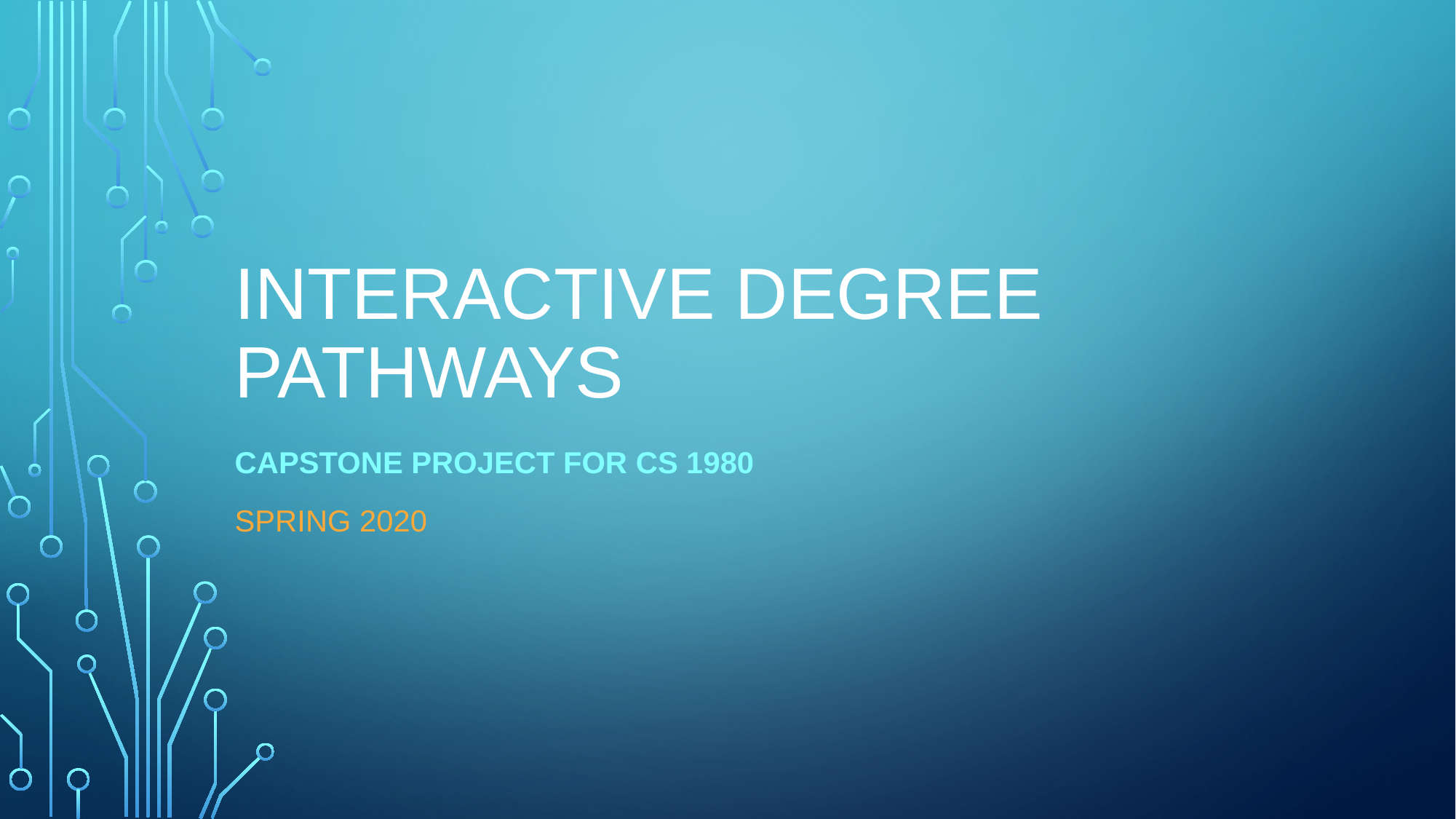

# Interactive Degree pathways
Capstone Project for CS 1980
Spring 2020